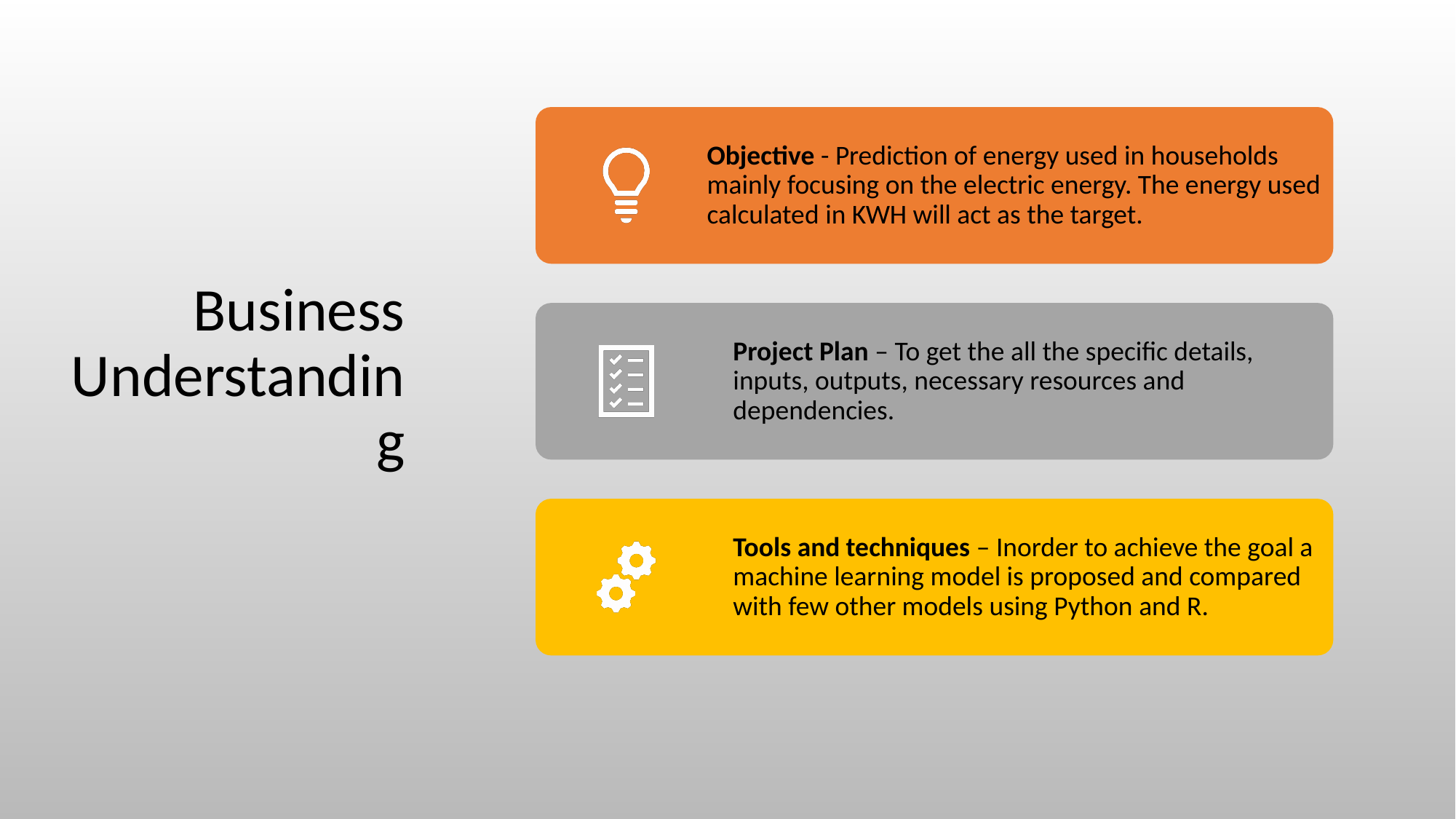

Objective - Prediction of energy used in households mainly focusing on the electric energy. The energy used calculated in KWH will act as the target.
Project Plan – To get the all the specific details, inputs, outputs, necessary resources and dependencies.
Tools and techniques – Inorder to achieve the goal a machine learning model is proposed and compared with few other models using Python and R.
# Business Understanding